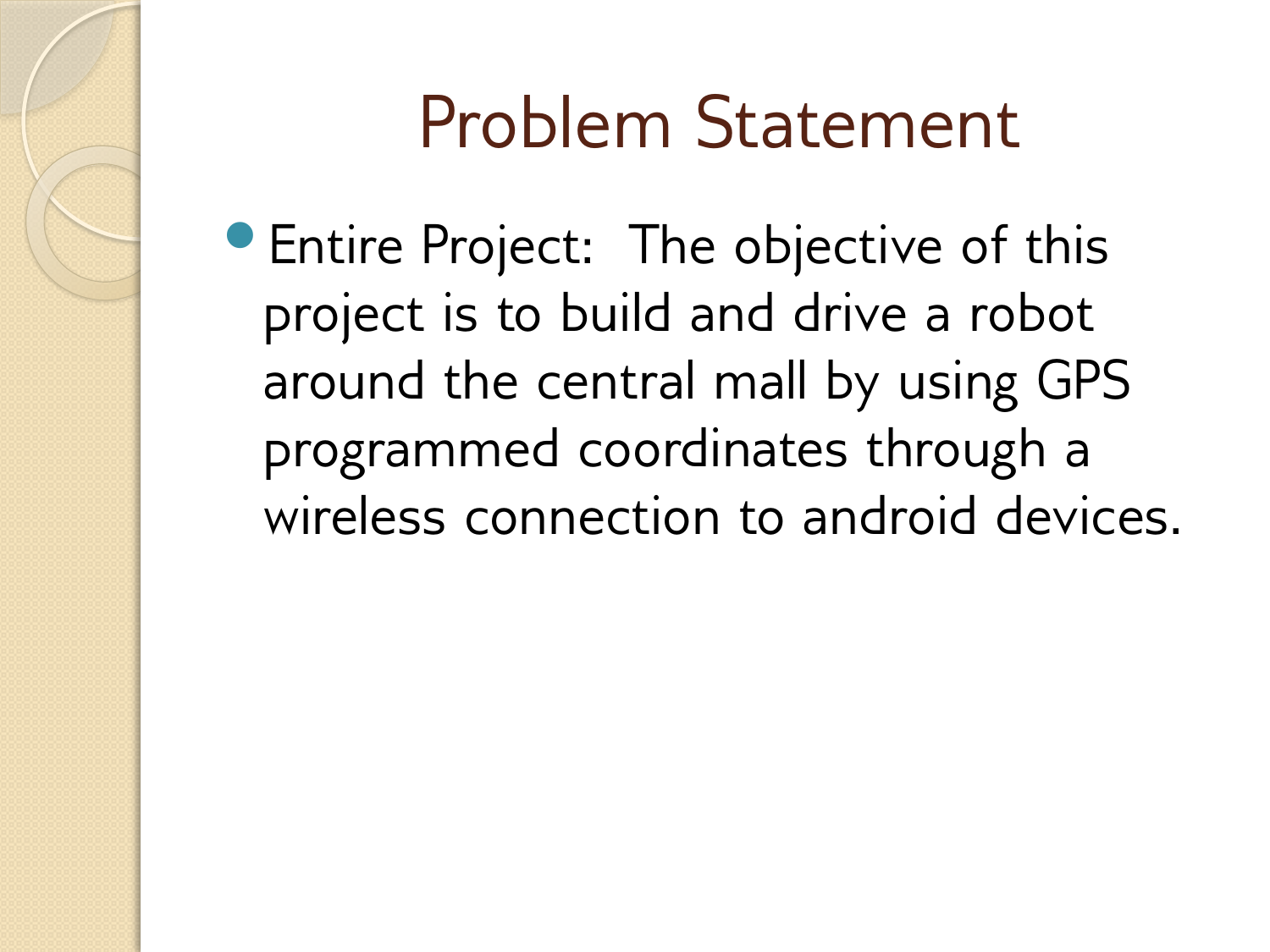

# Problem Statement
Entire Project:  The objective of this project is to build and drive a robot around the central mall by using GPS programmed coordinates through a wireless connection to android devices.